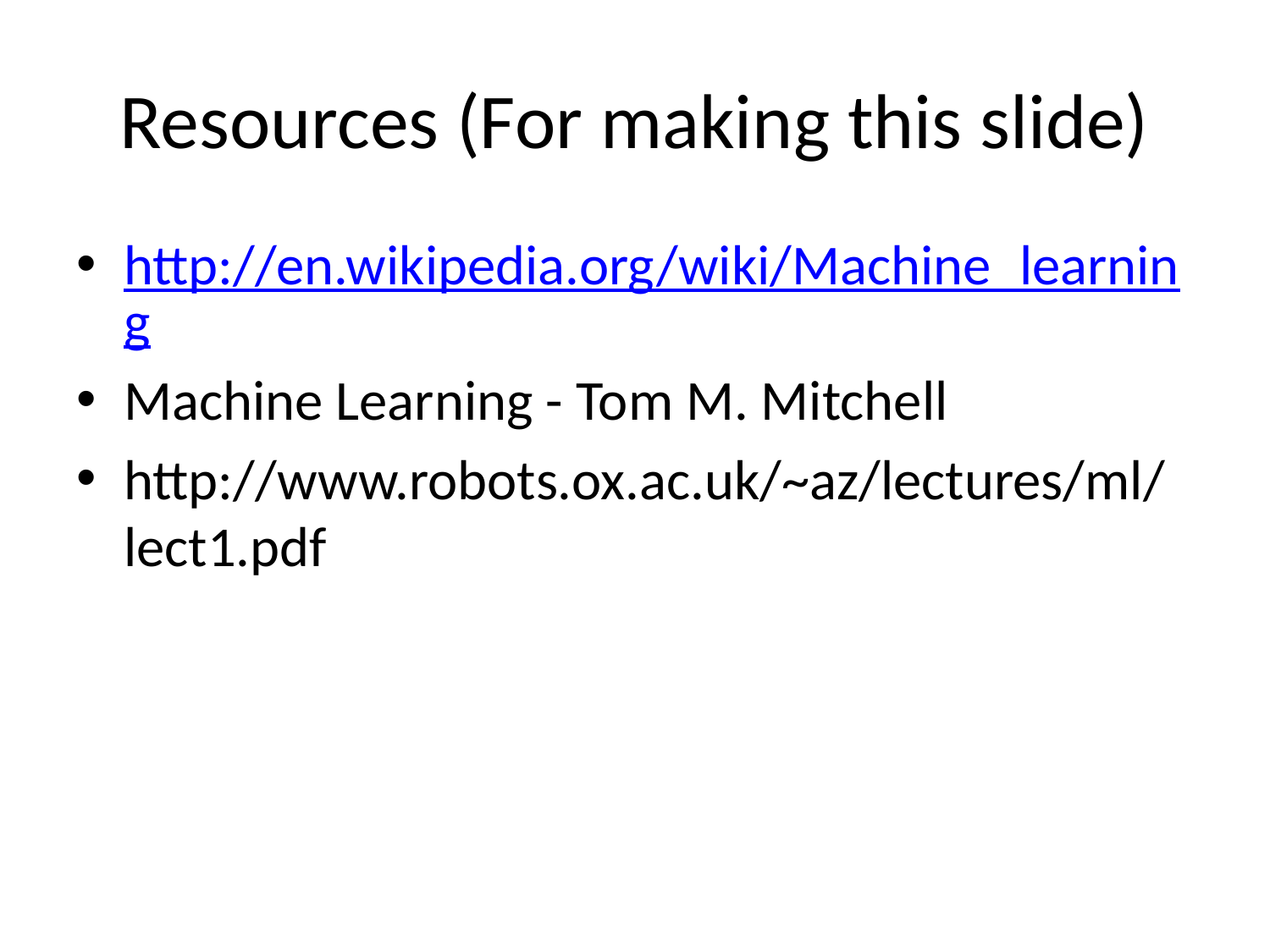

# Resources (For making this slide)
http://en.wikipedia.org/wiki/Machine_learning
Machine Learning - Tom M. Mitchell
http://www.robots.ox.ac.uk/~az/lectures/ml/lect1.pdf